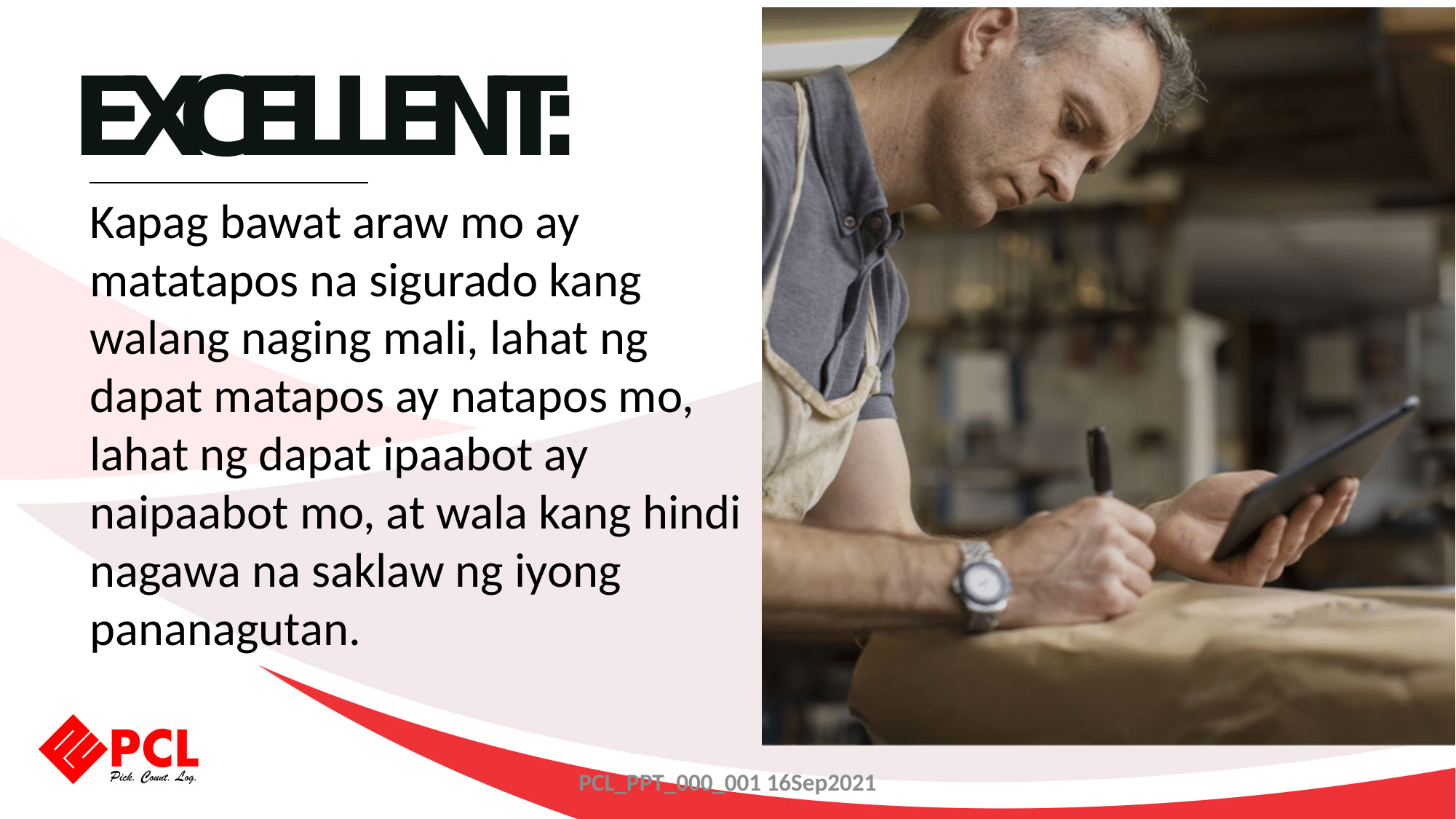

EXCELLENT:

Kapag bawat araw mo ay matatapos na sigurado kang walang naging mali, lahat ng dapat matapos ay natapos mo, lahat ng dapat ipaabot ay naipaabot mo, at wala kang hindi nagawa na saklaw ng iyong pananagutan.
PCL_PPT_000_001 16Sep2021